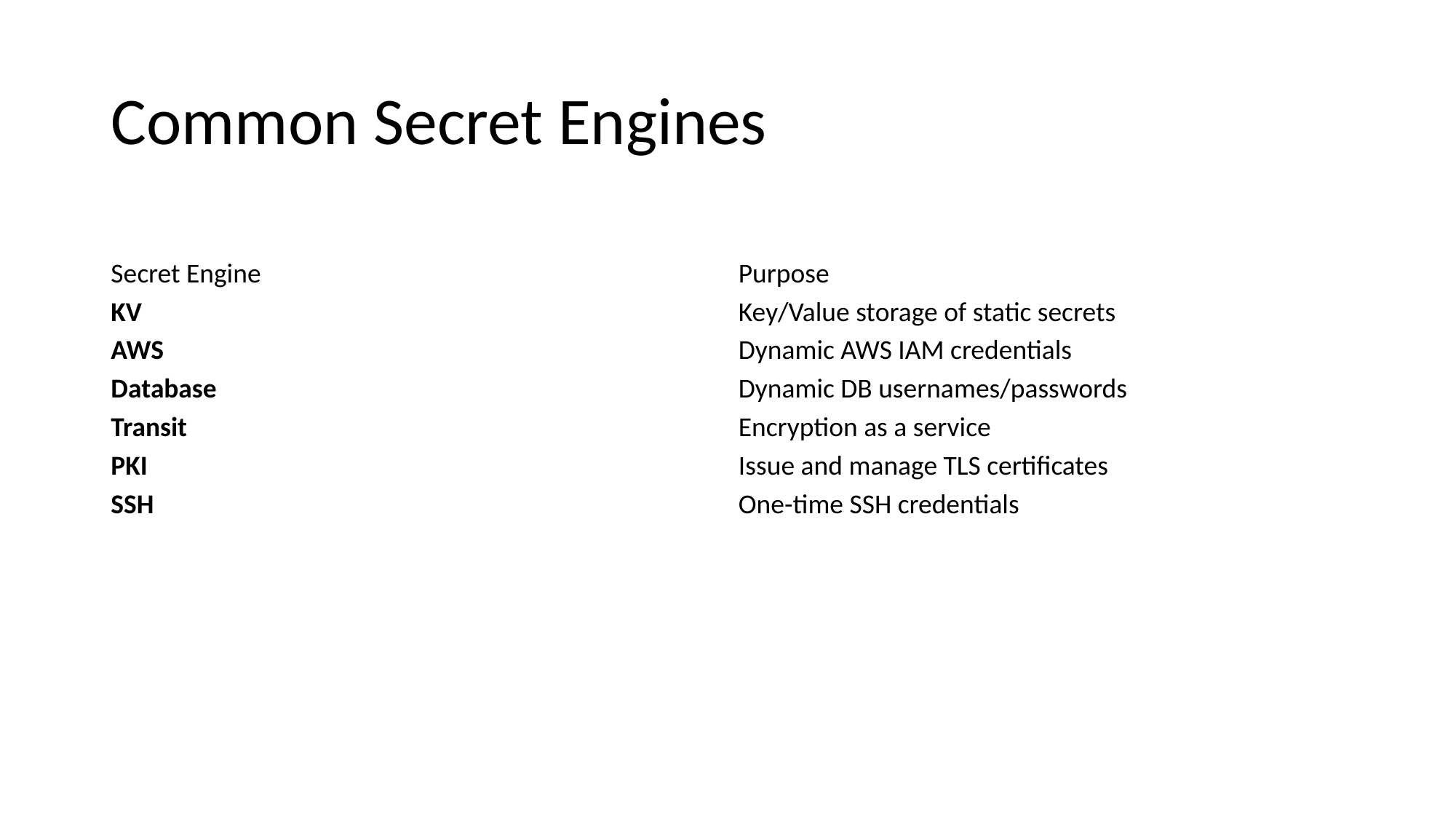

# Common Secret Engines
| Secret Engine | Purpose |
| --- | --- |
| KV | Key/Value storage of static secrets |
| AWS | Dynamic AWS IAM credentials |
| Database | Dynamic DB usernames/passwords |
| Transit | Encryption as a service |
| PKI | Issue and manage TLS certificates |
| SSH | One-time SSH credentials |